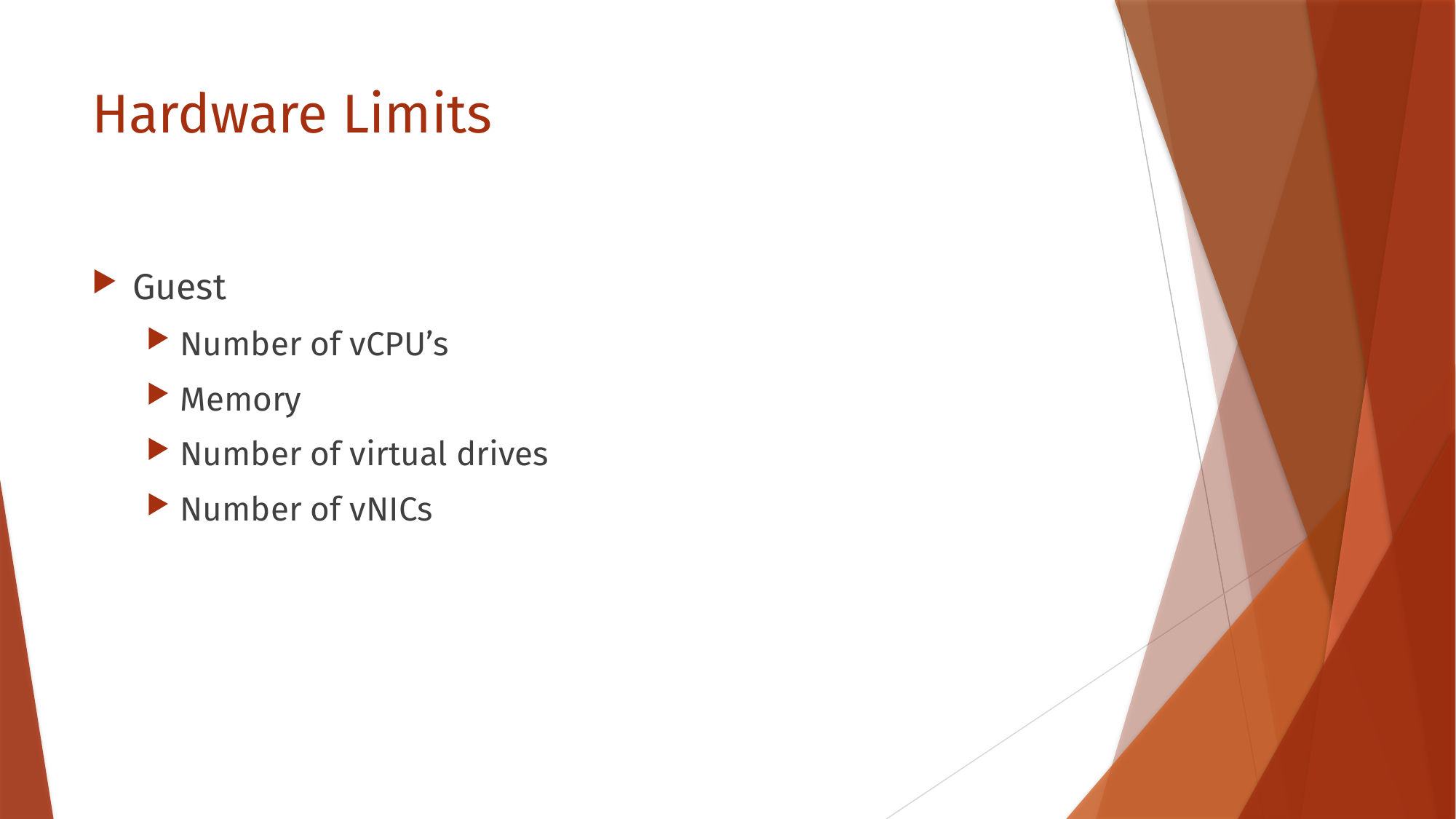

# Hardware Limits
Guest
Number of vCPU’s
Memory
Number of virtual drives
Number of vNICs